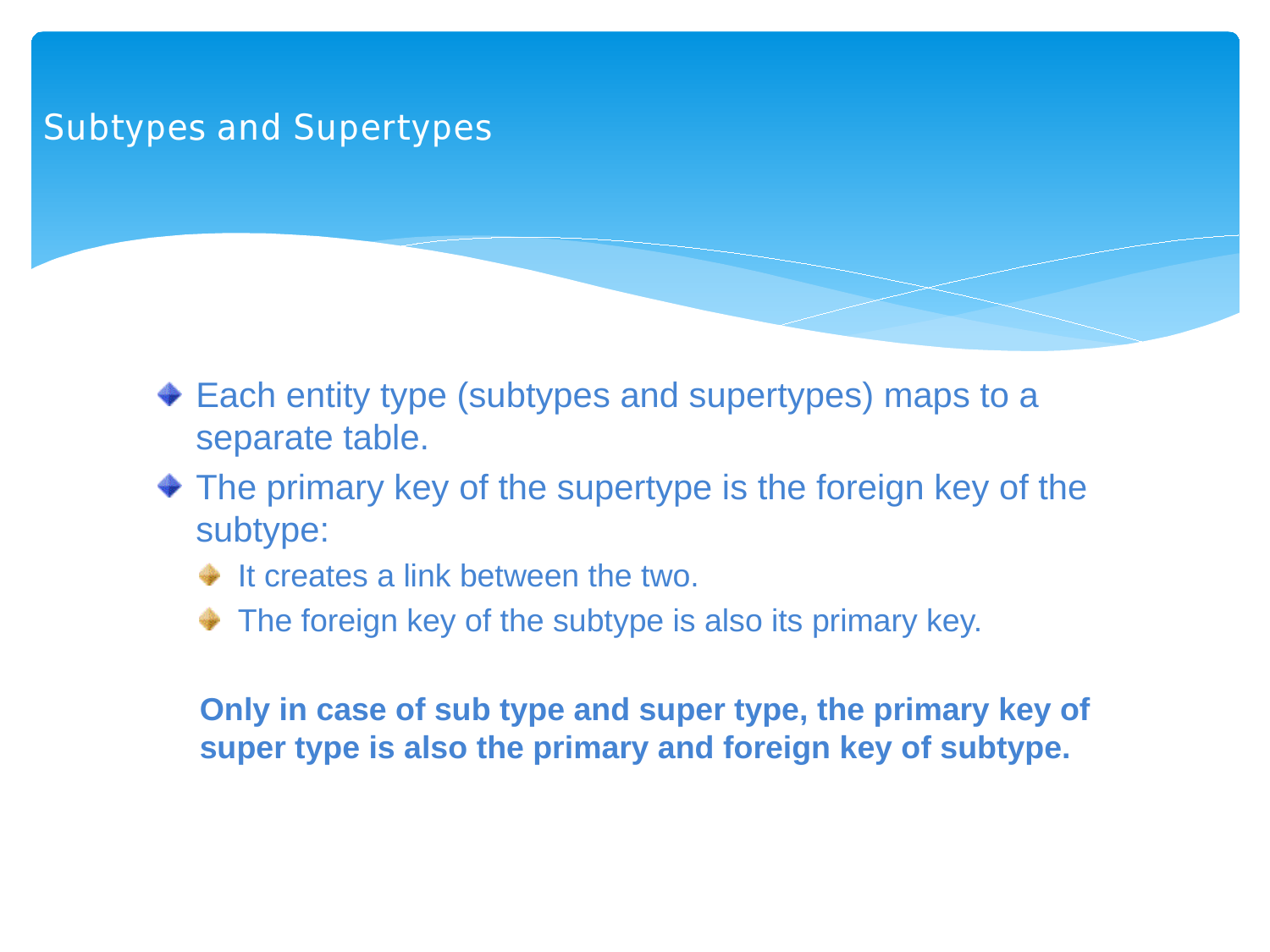

Subtypes and Supertypes
Each entity type (subtypes and supertypes) maps to a separate table.
The primary key of the supertype is the foreign key of the subtype:
It creates a link between the two.
The foreign key of the subtype is also its primary key.

Only in case of sub type and super type, the primary key of super type is also the primary and foreign key of subtype.